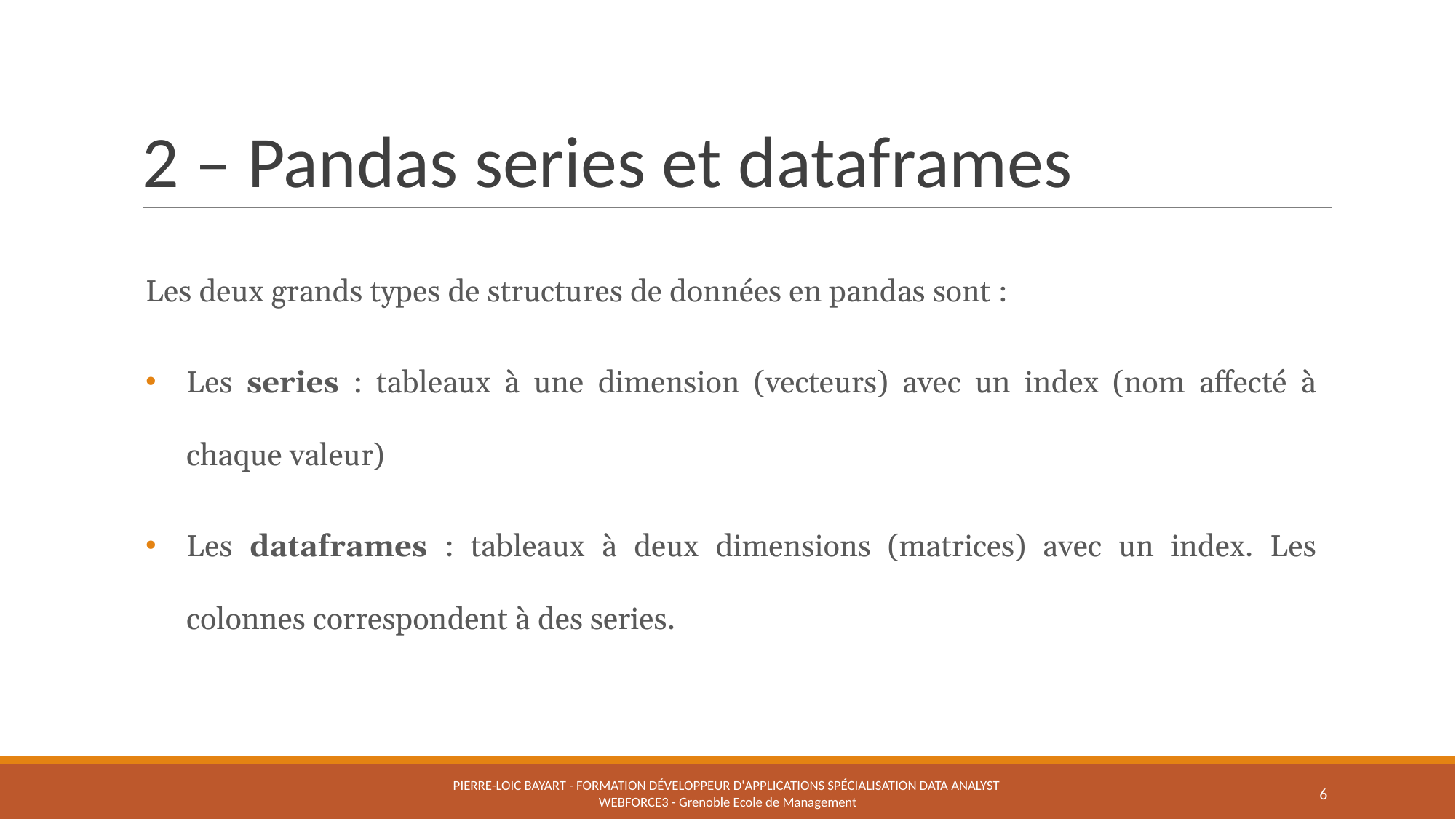

# 2 – Pandas series et dataframes
Les deux grands types de structures de données en pandas sont :
Les series : tableaux à une dimension (vecteurs) avec un index (nom affecté à chaque valeur)
Les dataframes : tableaux à deux dimensions (matrices) avec un index. Les colonnes correspondent à des series.

PIERRE-LOIC BAYART - FORMATION DÉVELOPPEUR D'APPLICATIONS SPÉCIALISATION DATA ANALYST  WEBFORCE3 - Grenoble Ecole de Management
6